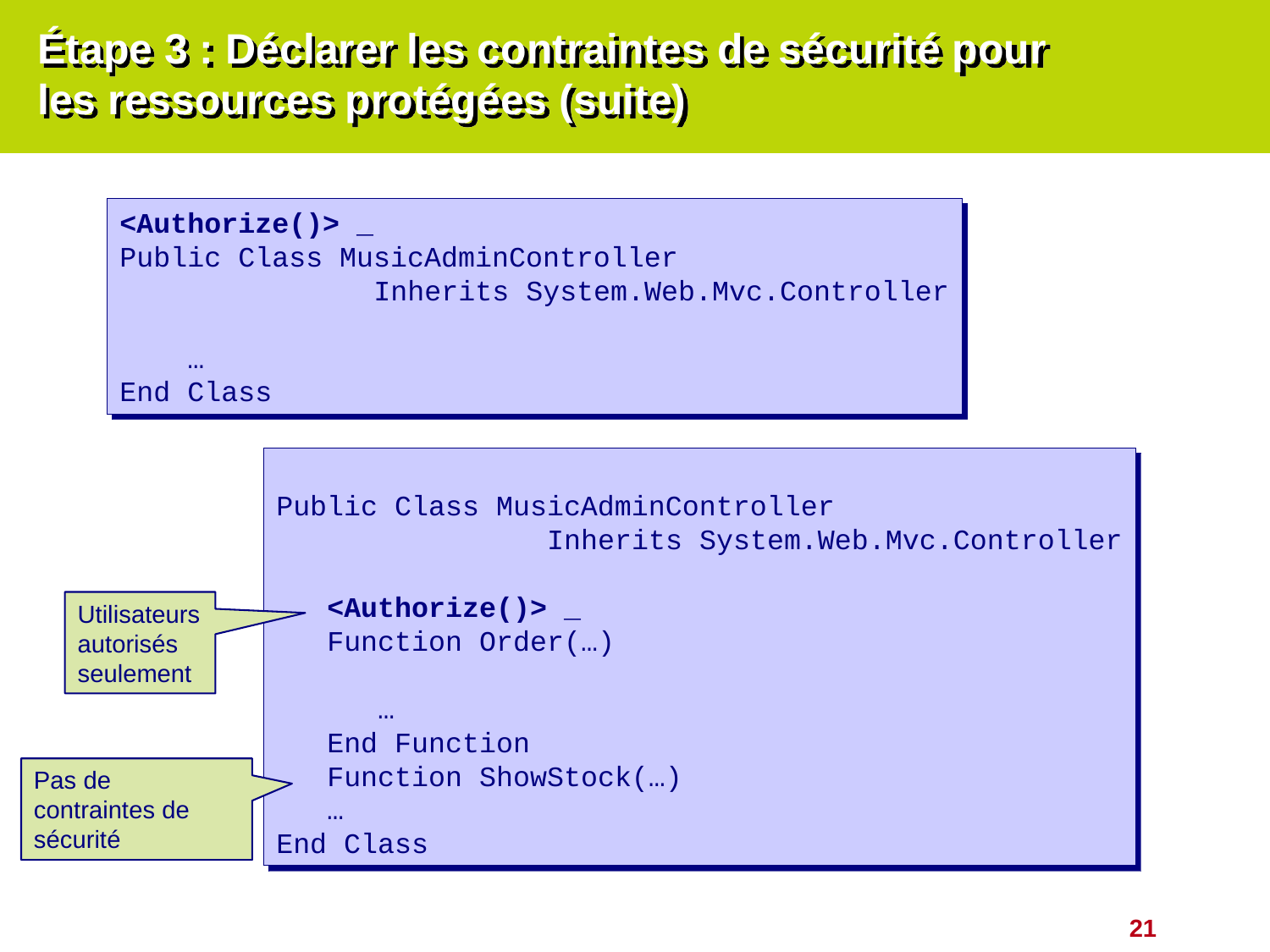

# Étape 3 : Déclarer les contraintes de sécurité pour les ressources protégées (suite)
<Authorize()> _
Public Class MusicAdminController
		Inherits System.Web.Mvc.Controller

    …
End Class

Public Class MusicAdminController
                Inherits System.Web.Mvc.Controller

   <Authorize()> _
   Function Order(…)

      …
   End Function
   Function ShowStock(…)
   …
End Class
Utilisateurs autorisés seulement
Pas de contraintes de sécurité